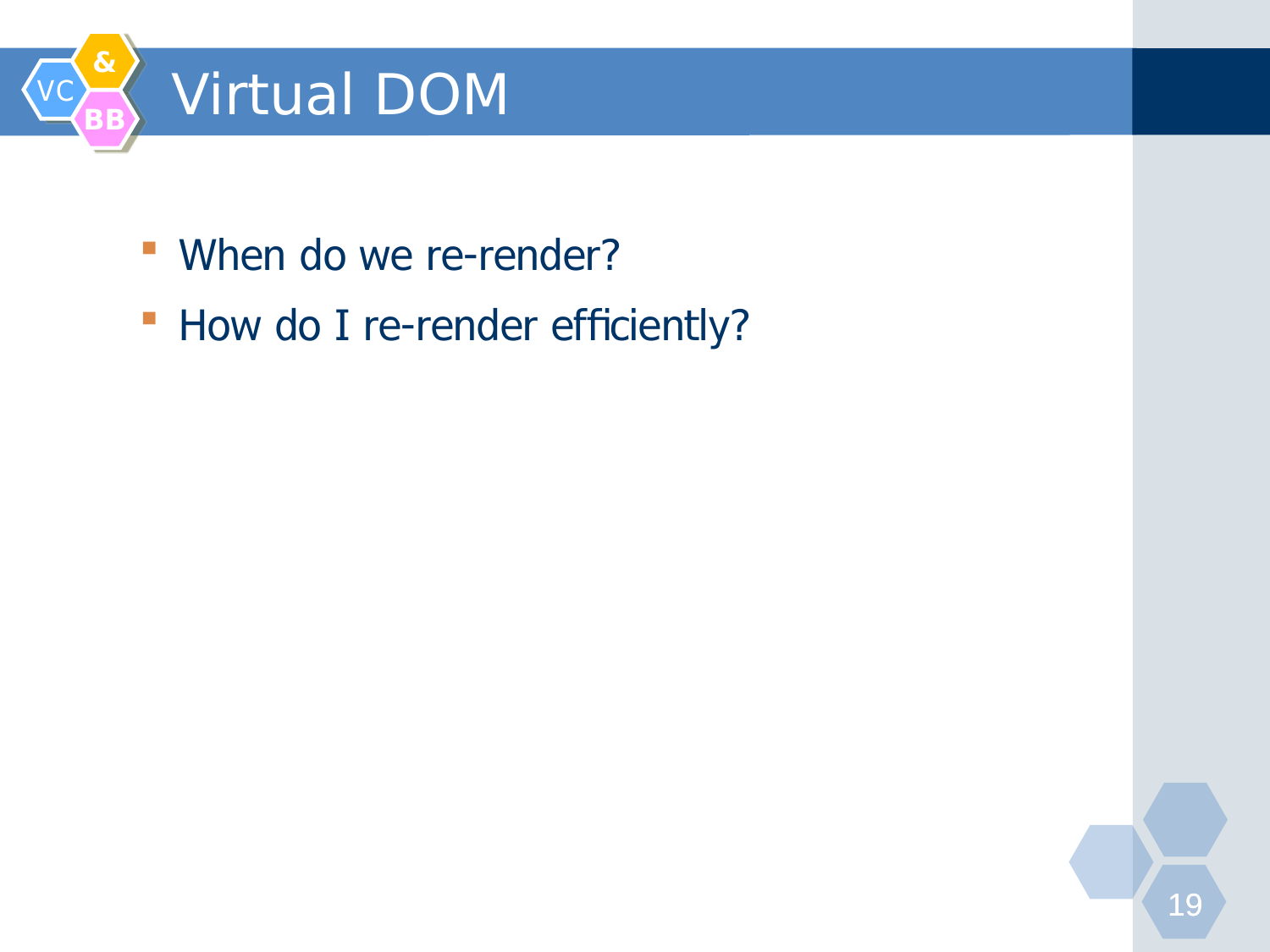

# Virtual DOM
When do we re-render?
How do I re-render efficiently?